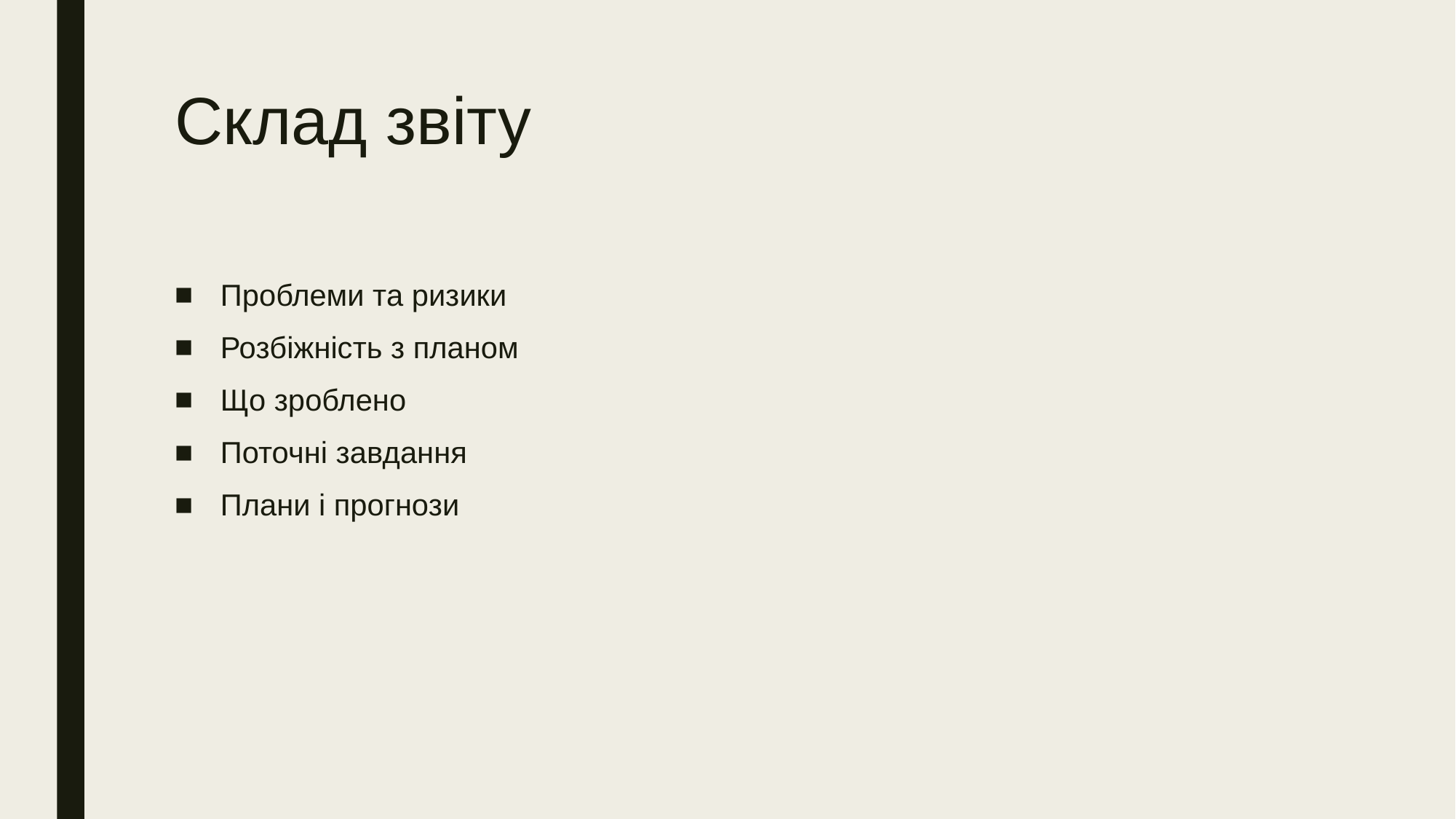

# Склад звіту
Проблеми та ризики
Розбіжність з планом
Що зроблено
Поточні завдання
Плани і прогнози